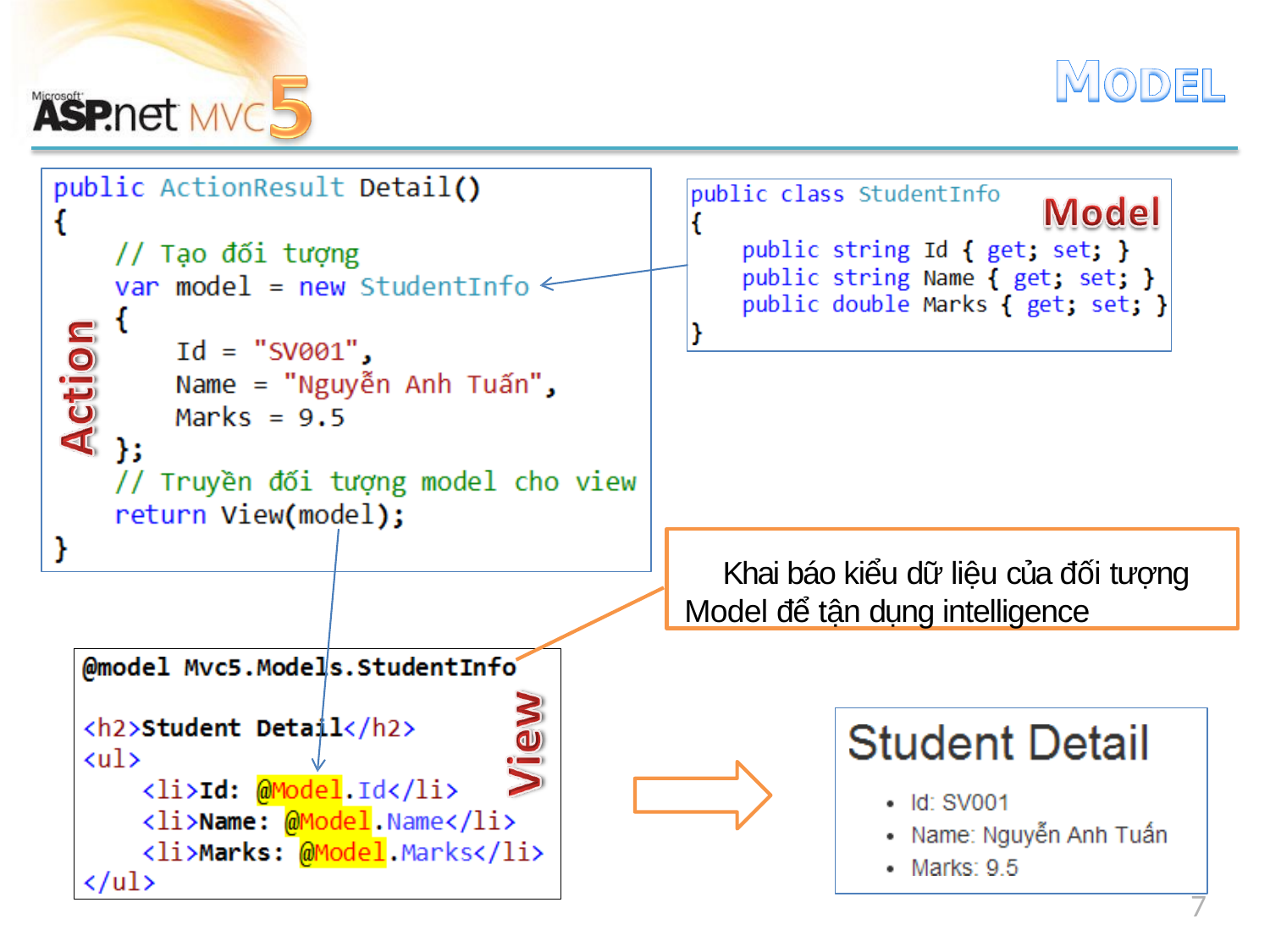

Khai báo kiểu dữ liệu của đối tượng  Model để tận dụng intelligence

7